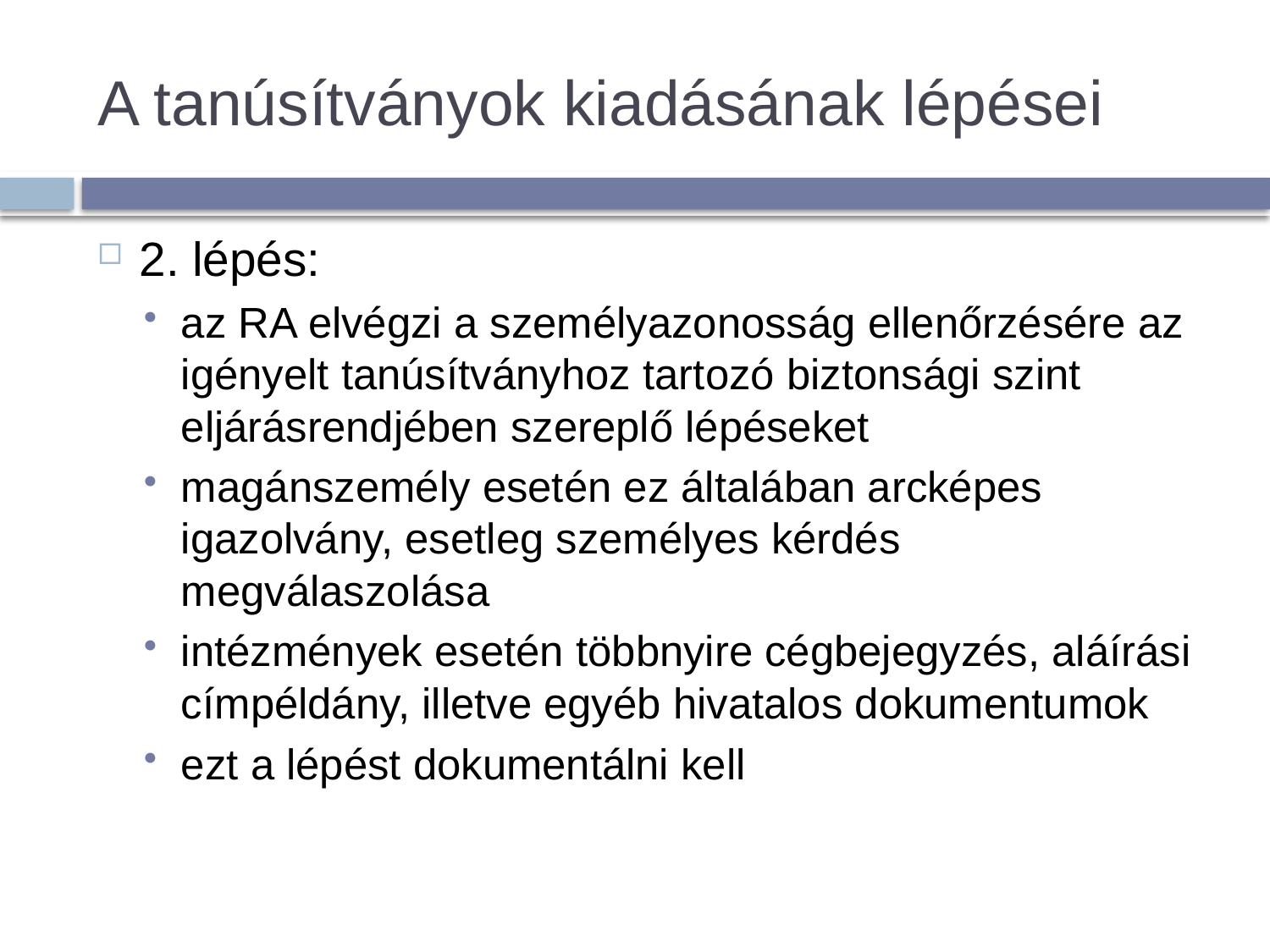

# A tanúsítványok kiadásának lépései
2. lépés:
az RA elvégzi a személyazonosság ellenőrzésére az igényelt tanúsítványhoz tartozó biztonsági szint eljárásrendjében szereplő lépéseket
magánszemély esetén ez általában arcképes igazolvány, esetleg személyes kérdés megválaszolása
intézmények esetén többnyire cégbejegyzés, aláírási címpéldány, illetve egyéb hivatalos dokumentumok
ezt a lépést dokumentálni kell